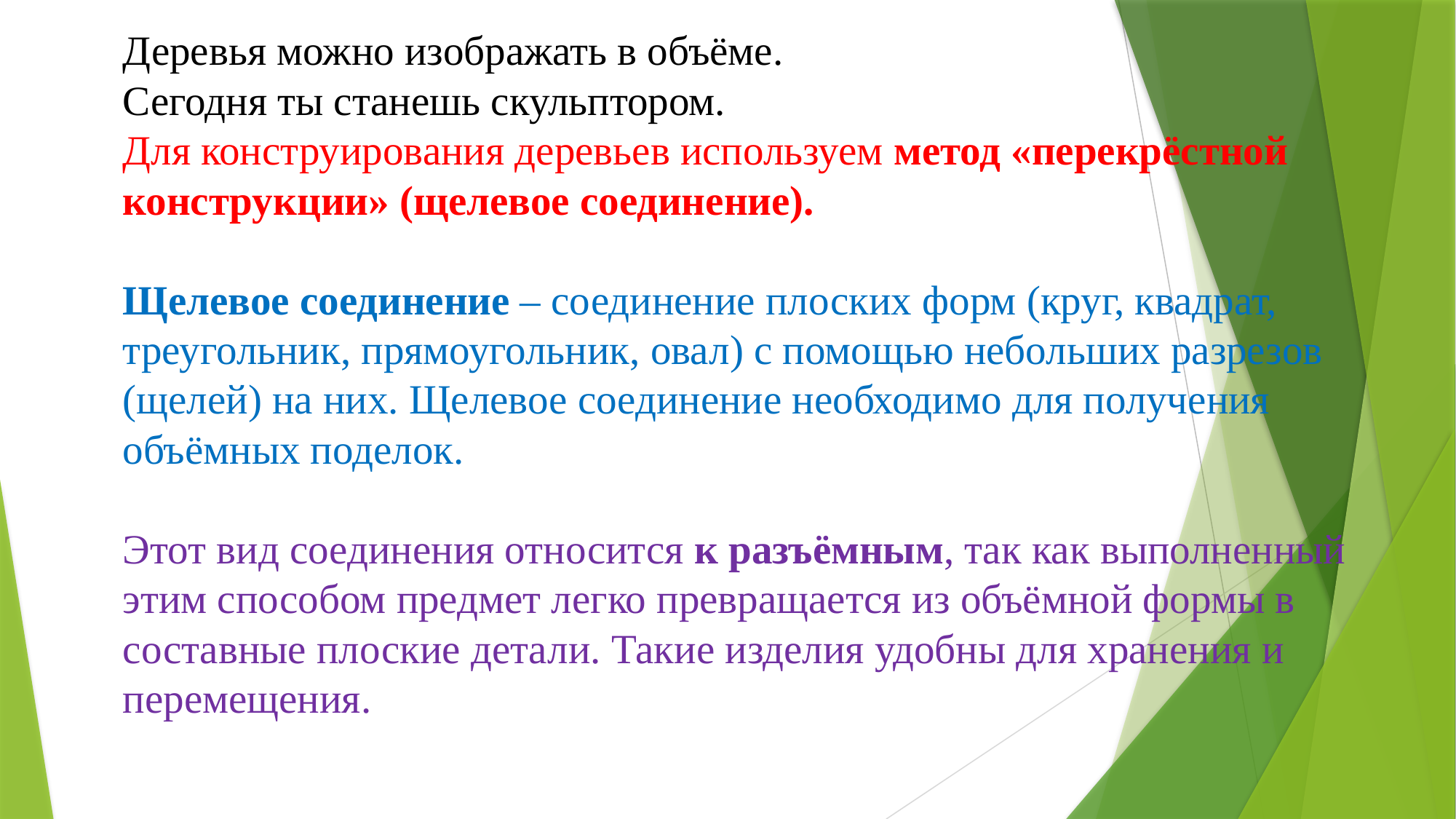

# Деревья можно изображать в объёме. Сегодня ты станешь скульптором. Для конструирования деревьев используем метод «перекрёстной конструкции» (щелевое соединение). Щелевое соединение – соединение плоских форм (круг, квадрат, треугольник, прямоугольник, овал) с помощью небольших разрезов (щелей) на них. Щелевое соединение необходимо для получения объёмных поделок. Этот вид соединения относится к разъёмным, так как выполненный этим способом предмет легко превращается из объёмной формы в составные плоские детали. Такие изделия удобны для хранения и перемещения.